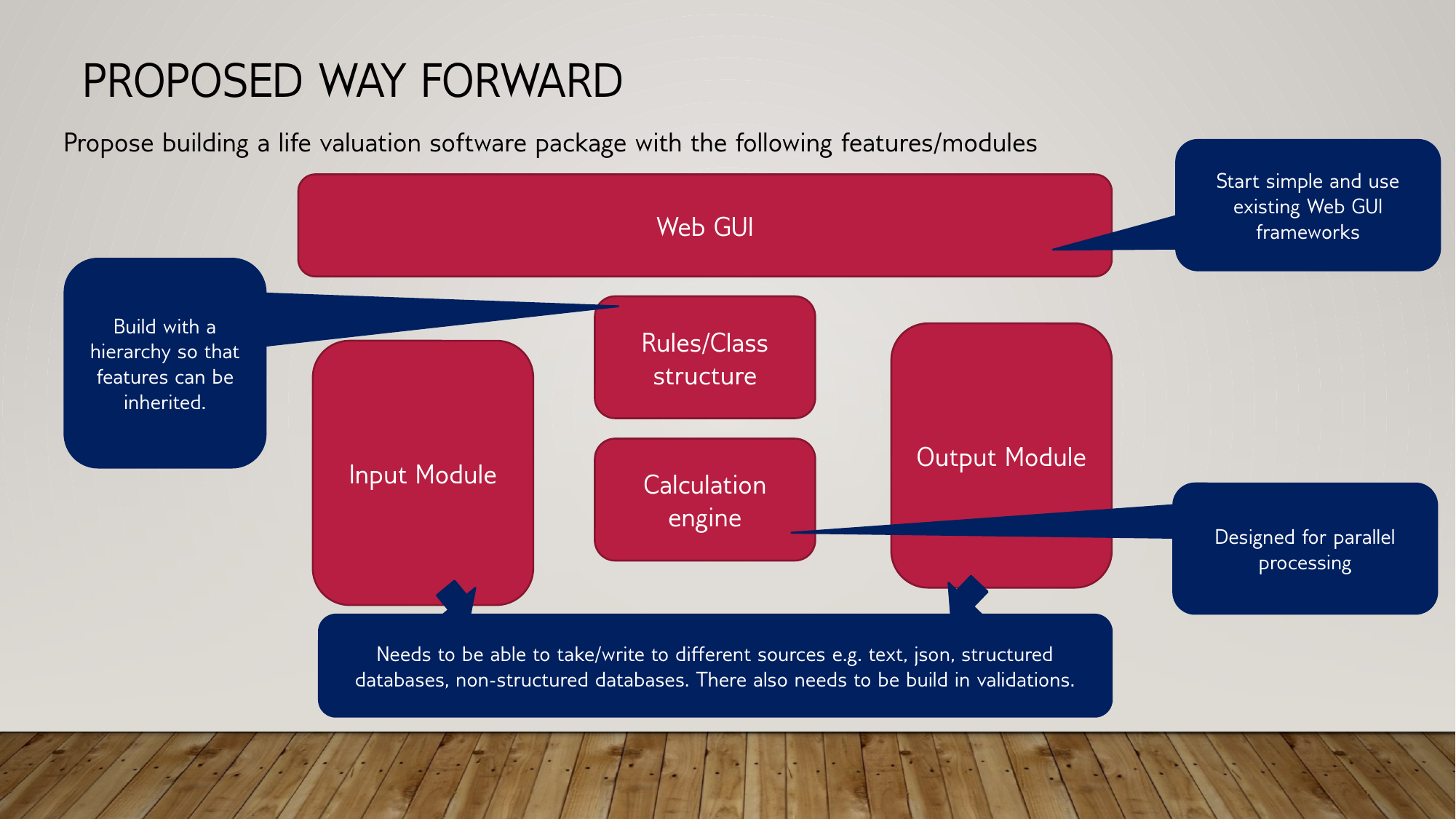

PROPOSED WAY FORWARD
Propose building a life valuation software package with the following features/modules
Start simple and use existing Web GUI frameworks
Web GUI
Build with a hierarchy so that features can be inherited.
Rules/Class structure
Output Module
Input Module
Calculation engine
Designed for parallel processing

Needs to be able to take/write to different sources e.g. text, json, structured databases, non-structured databases. There also needs to be build in validations.